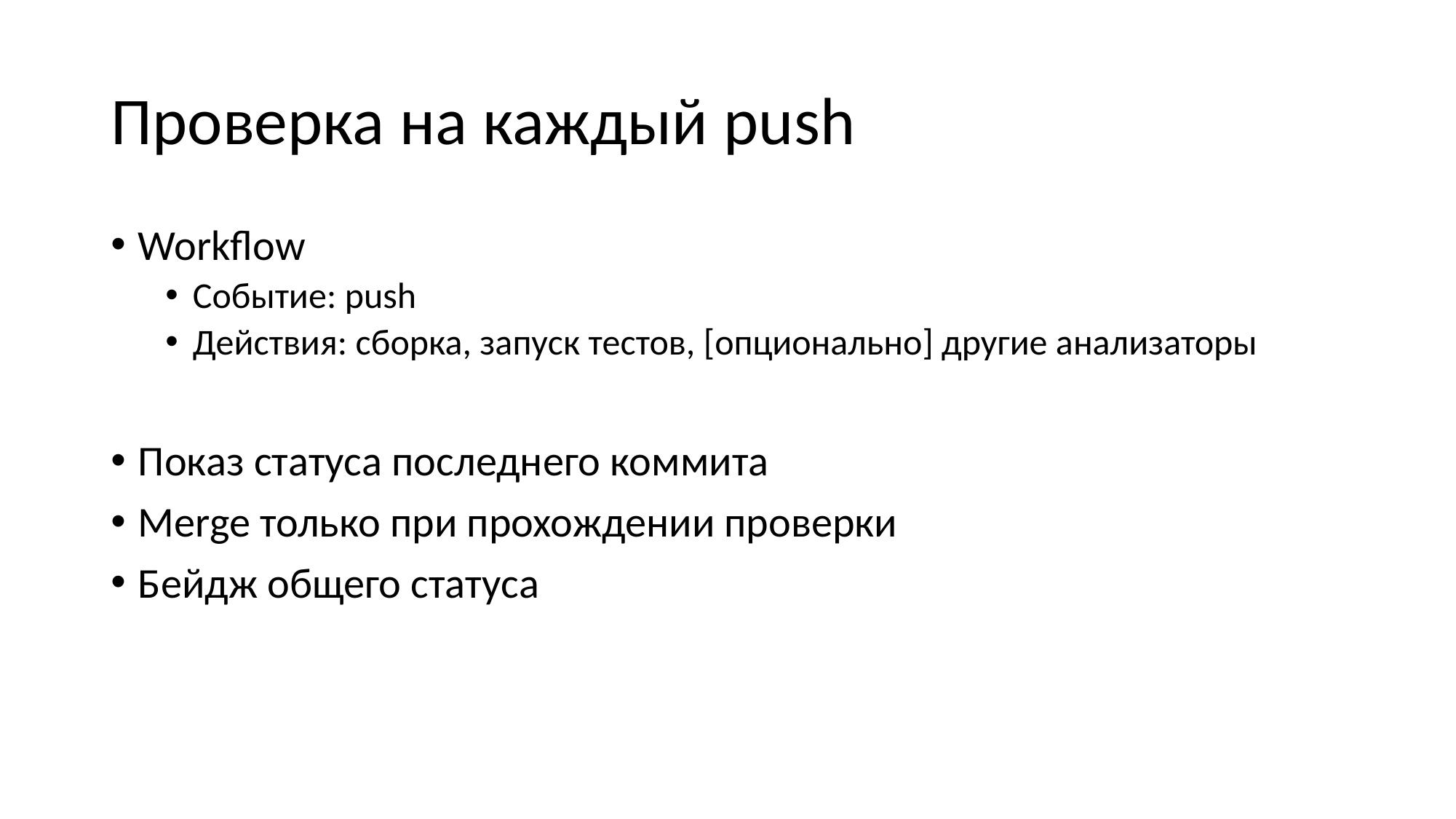

# Проверка на каждый push
Workflow
Событие: push
Действия: сборка, запуск тестов, [опционально] другие анализаторы

Показ статуса последнего коммита
Merge только при прохождении проверки
Бейдж общего статуса